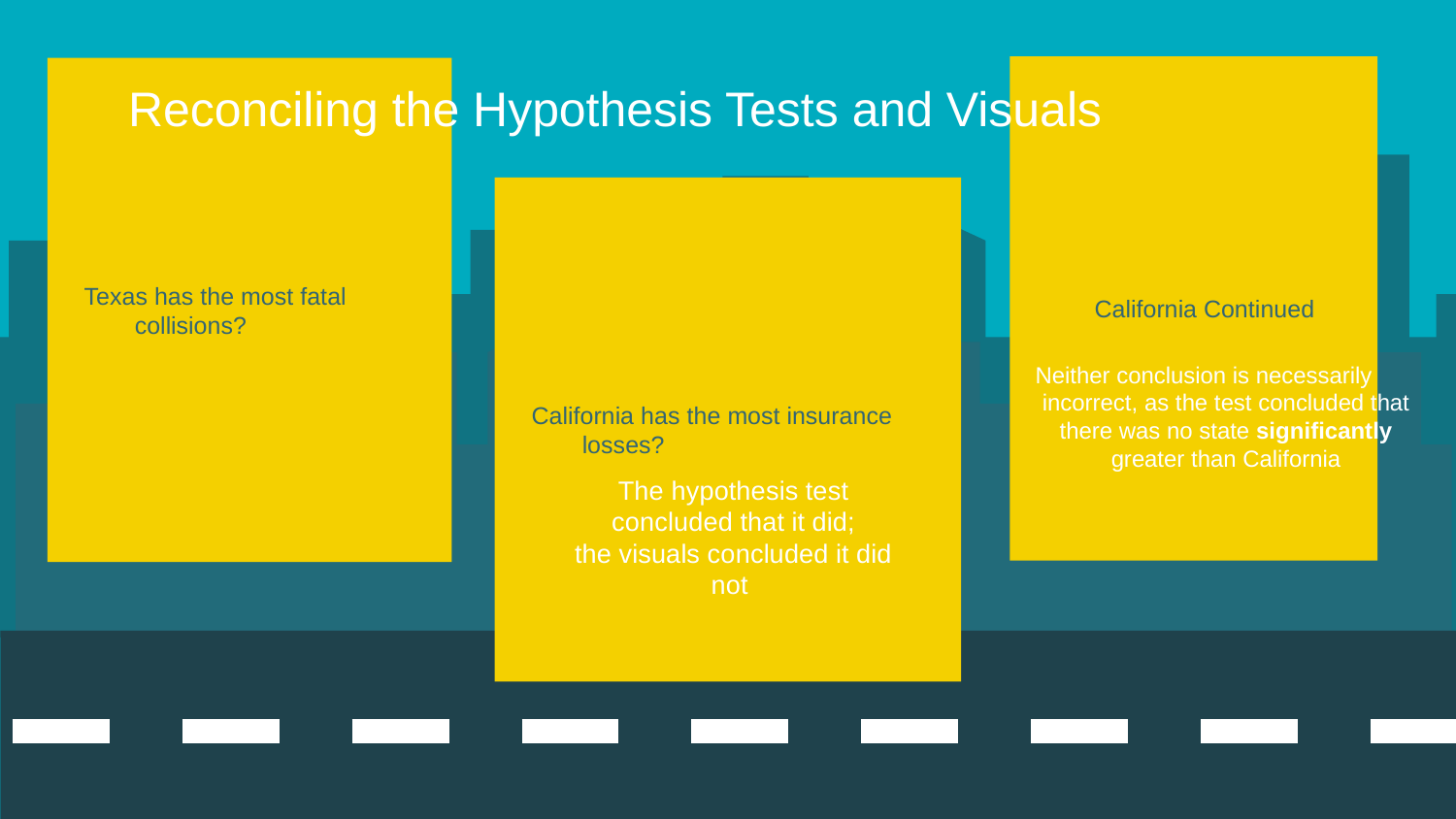

# Reconciling the Hypothesis Tests and Visuals
California Continued
Texas has the most fatal collisions?
	Both the visuals and hypothesis test confirmed that Texas did not have the most fatal collisions
Neither conclusion is necessarily incorrect, as the test concluded that there was no state significantly greater than California
California has the most insurance losses?
The hypothesis test concluded that it did;
the visuals concluded it did not